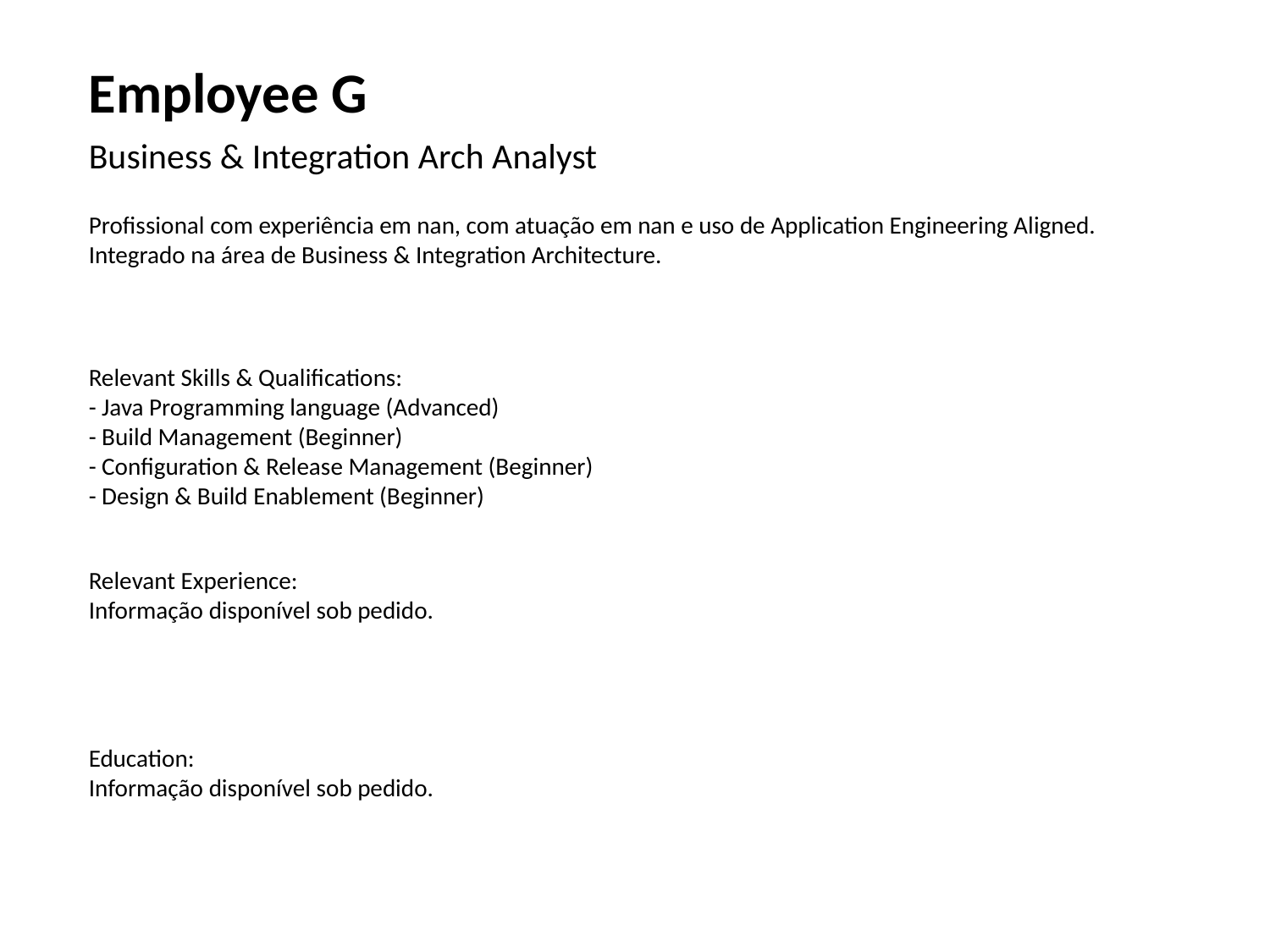

Employee G
Business & Integration Arch Analyst
Profissional com experiência em nan, com atuação em nan e uso de Application Engineering Aligned. Integrado na área de Business & Integration Architecture.
Relevant Skills & Qualifications:
- Java Programming language (Advanced)
- Build Management (Beginner)
- Configuration & Release Management (Beginner)
- Design & Build Enablement (Beginner)
Relevant Experience:
Informação disponível sob pedido.
Education:
Informação disponível sob pedido.